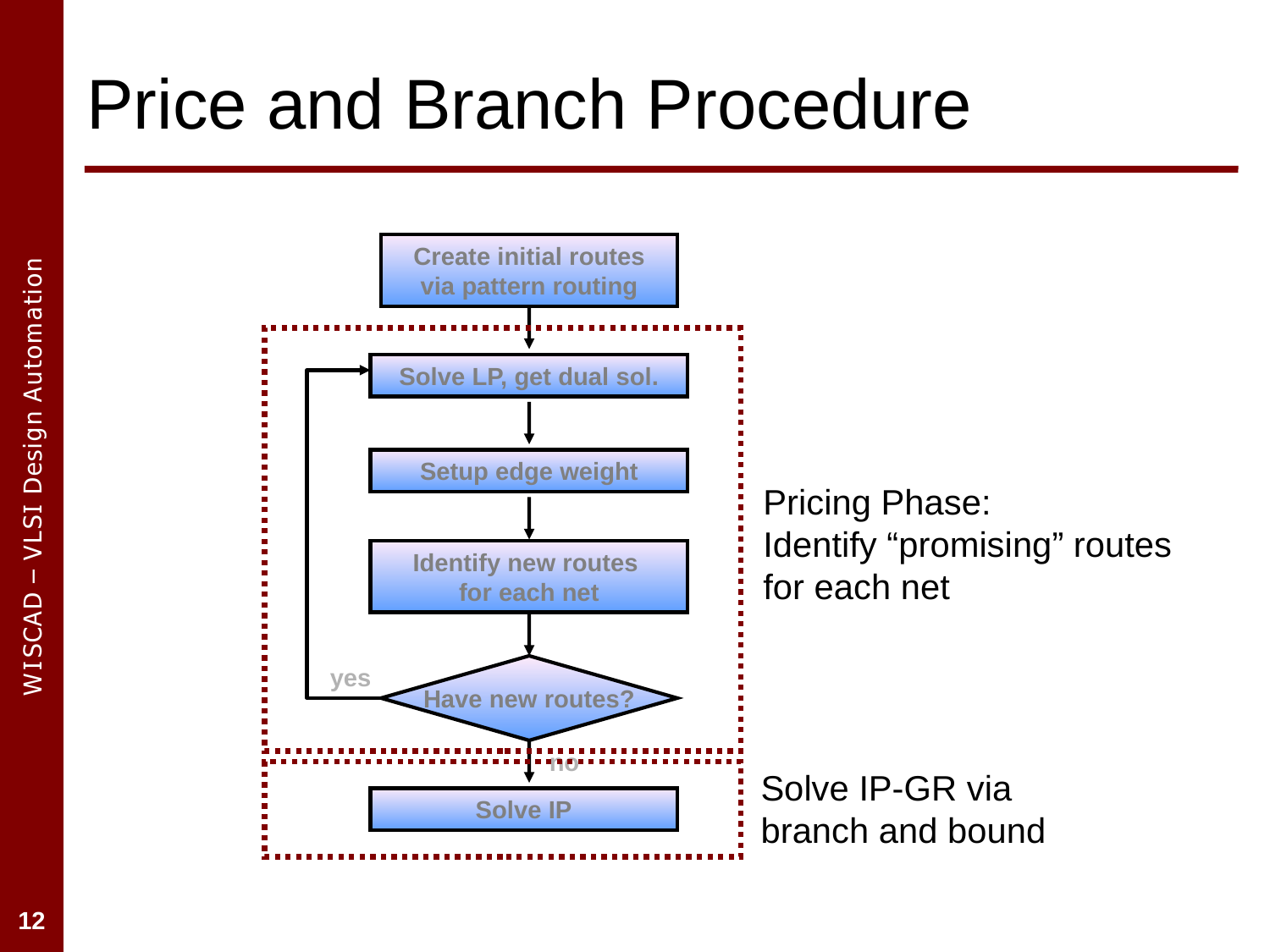

# Price and Branch Procedure
Create initial routes via pattern routing

Solve LP, get dual sol.

Setup edge weight

Identify new routes
for each net

yes
Have new routes?

no
Solve IP

Pricing Phase:
Identify “promising” routes
for each net
Solve IP-GR via
branch and bound